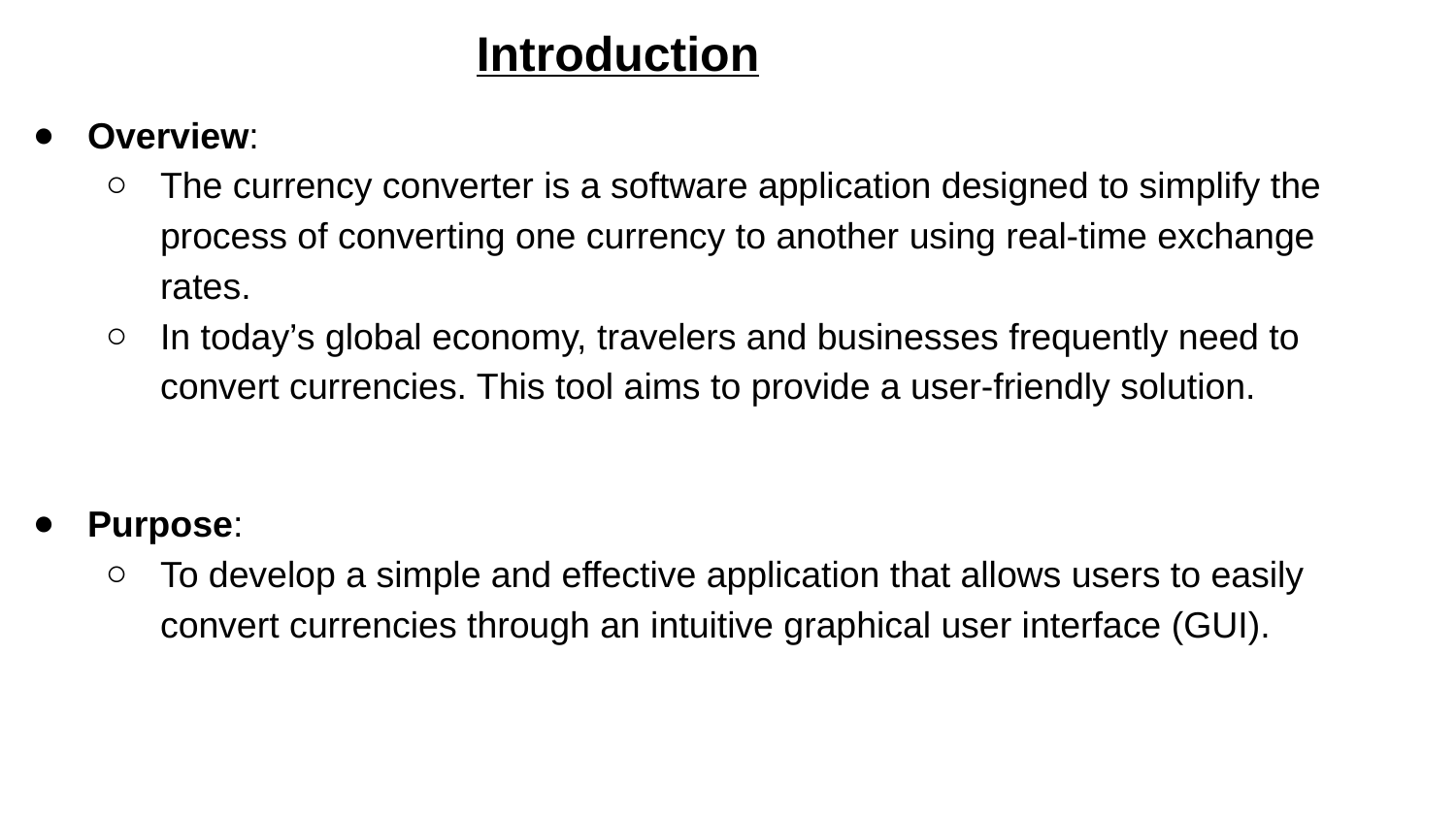

Introduction
Overview:
The currency converter is a software application designed to simplify the process of converting one currency to another using real-time exchange rates.
In today’s global economy, travelers and businesses frequently need to convert currencies. This tool aims to provide a user-friendly solution.

Purpose:
To develop a simple and effective application that allows users to easily convert currencies through an intuitive graphical user interface (GUI).